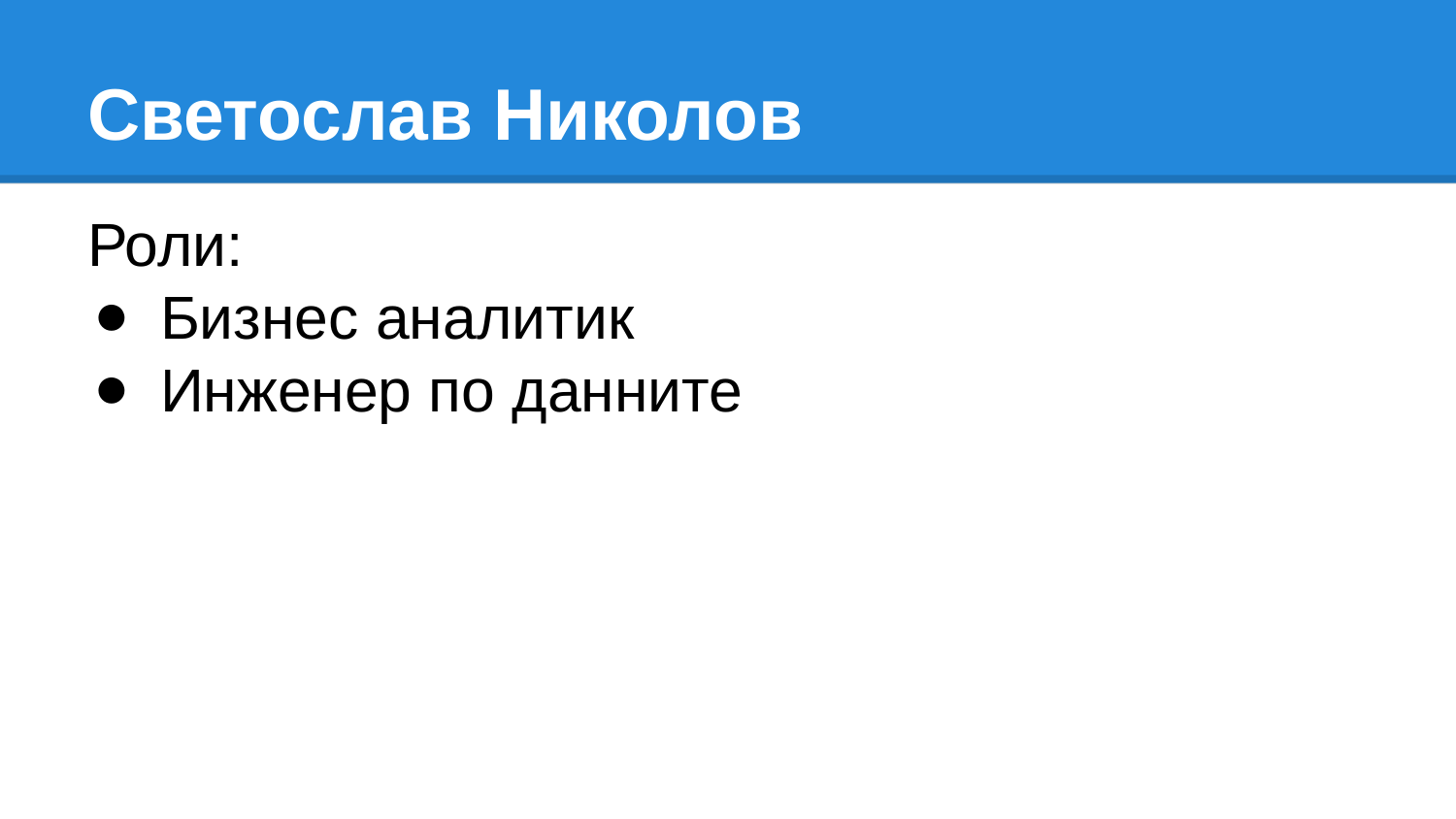

# Светослав Николов
Роли:
Бизнес аналитик
Инженер по данните